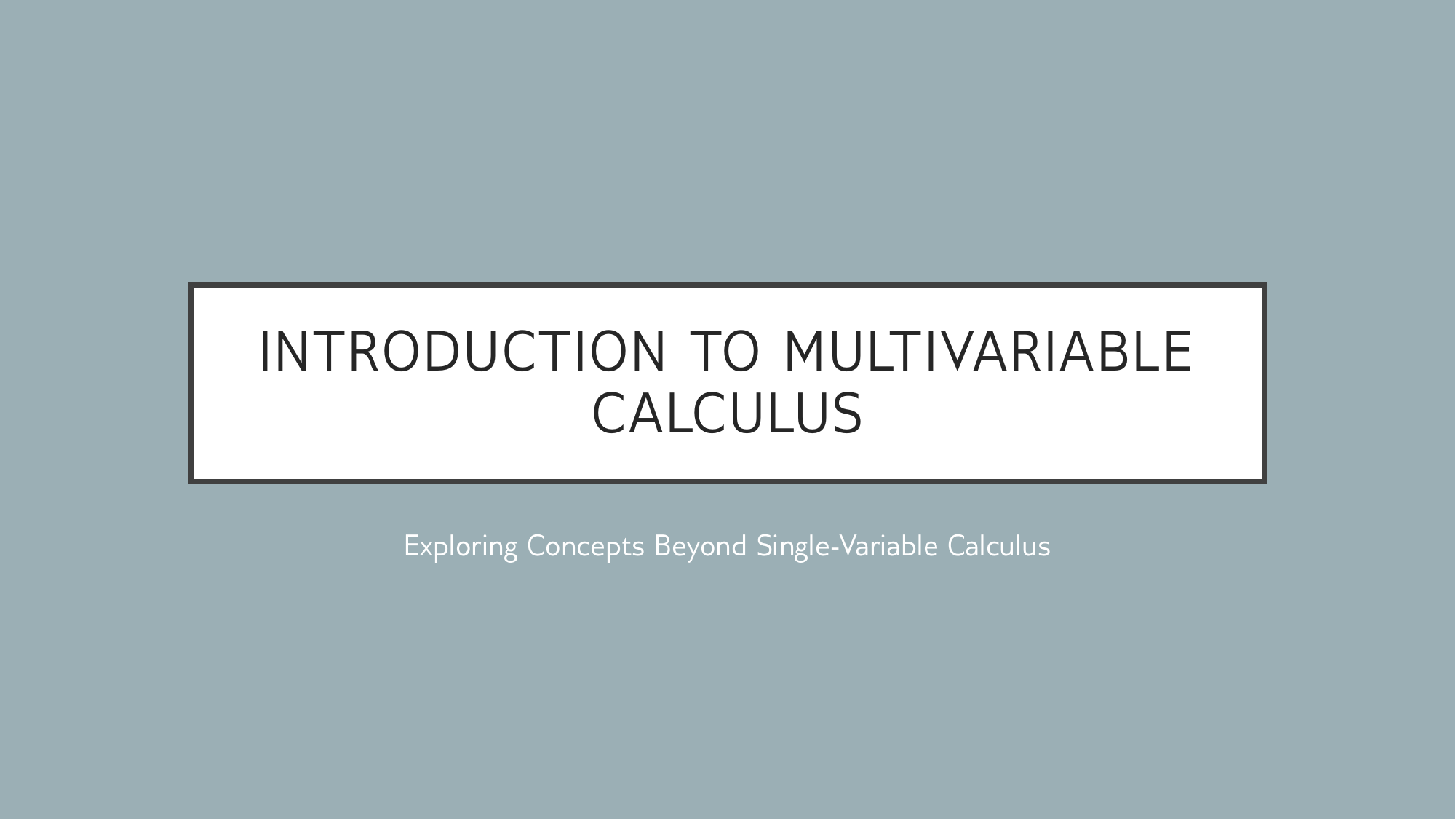

# Introduction to Multivariable Calculus
Exploring Concepts Beyond Single-Variable Calculus